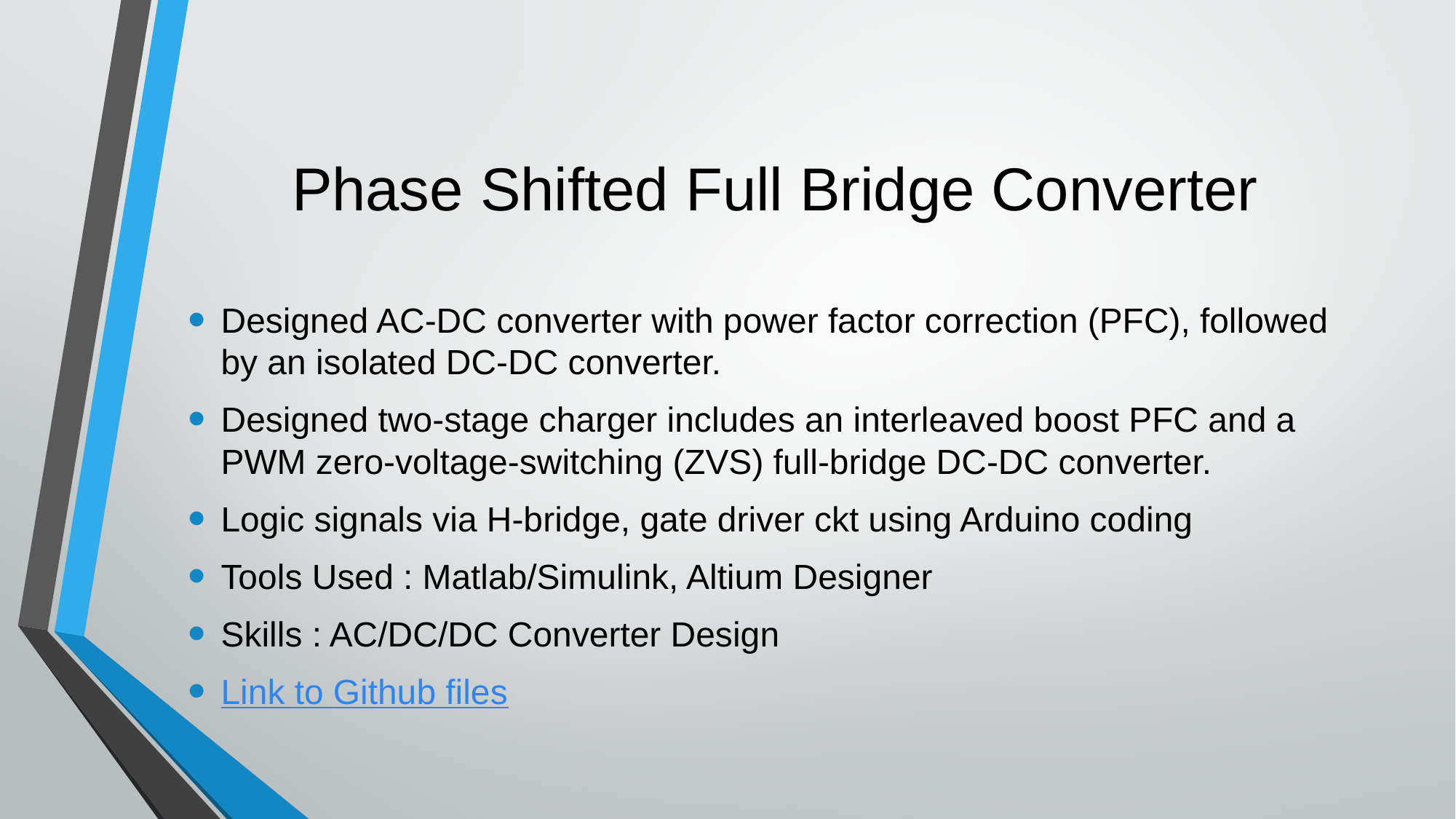

# Phase Shifted Full Bridge Converter
Designed AC-DC converter with power factor correction (PFC), followed by an isolated DC-DC converter.
Designed two-stage charger includes an interleaved boost PFC and a PWM zero-voltage-switching (ZVS) full-bridge DC-DC converter.
Logic signals via H-bridge, gate driver ckt using Arduino coding
Tools Used : Matlab/Simulink, Altium Designer
Skills : AC/DC/DC Converter Design
Link to Github files